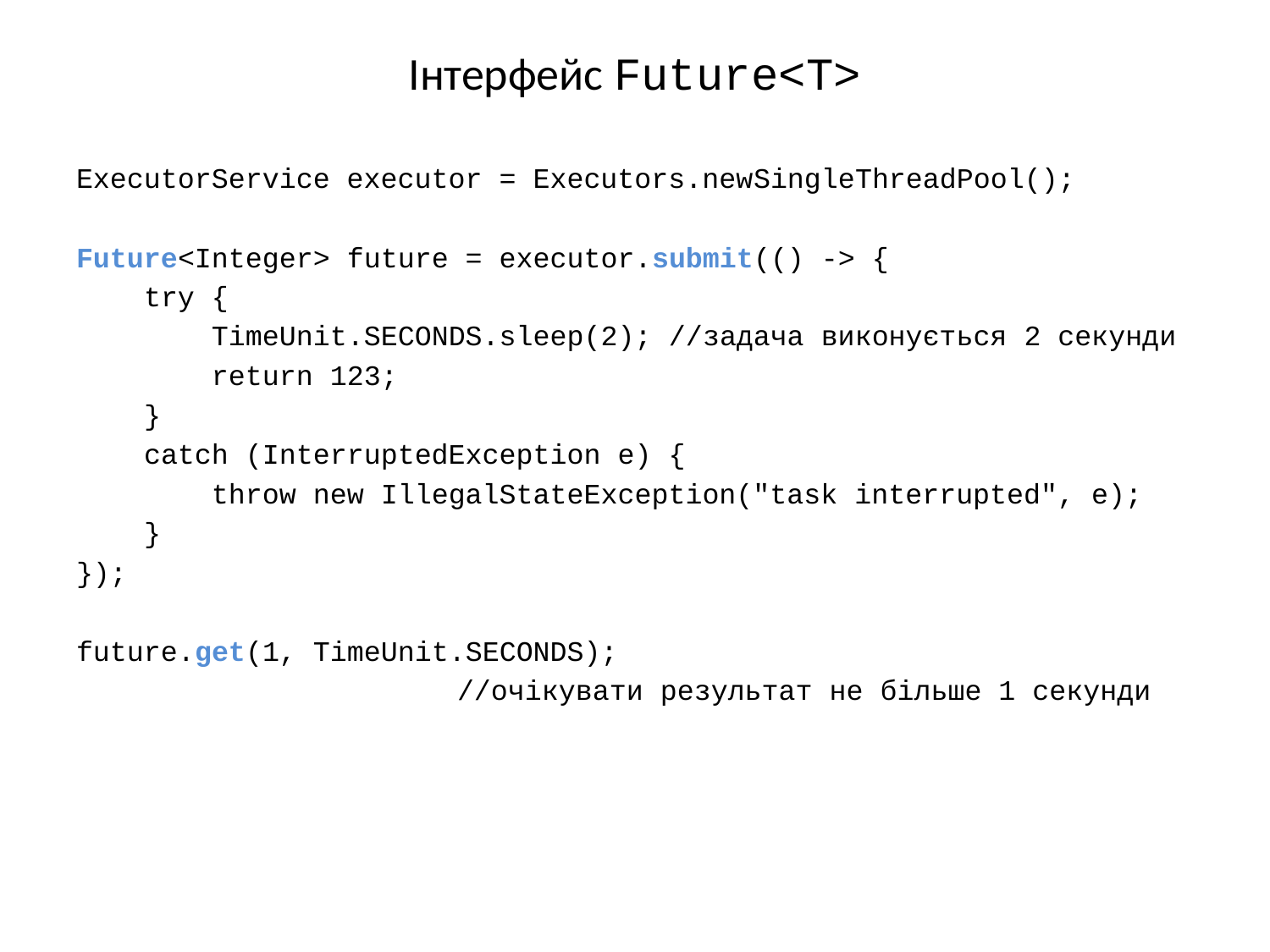

# Інтерфейс Future<T>
ExecutorService executor = Executors.newSingleThreadPool();

Future<Integer> future = executor.submit(() -> {
    try {
        TimeUnit.SECONDS.sleep(2); //задача виконується 2 секунди
        return 123;
    }
    catch (InterruptedException e) {
        throw new IllegalStateException("task interrupted", e);
    }
});

future.get(1, TimeUnit.SECONDS);
			//очікувати результат не більше 1 секунди